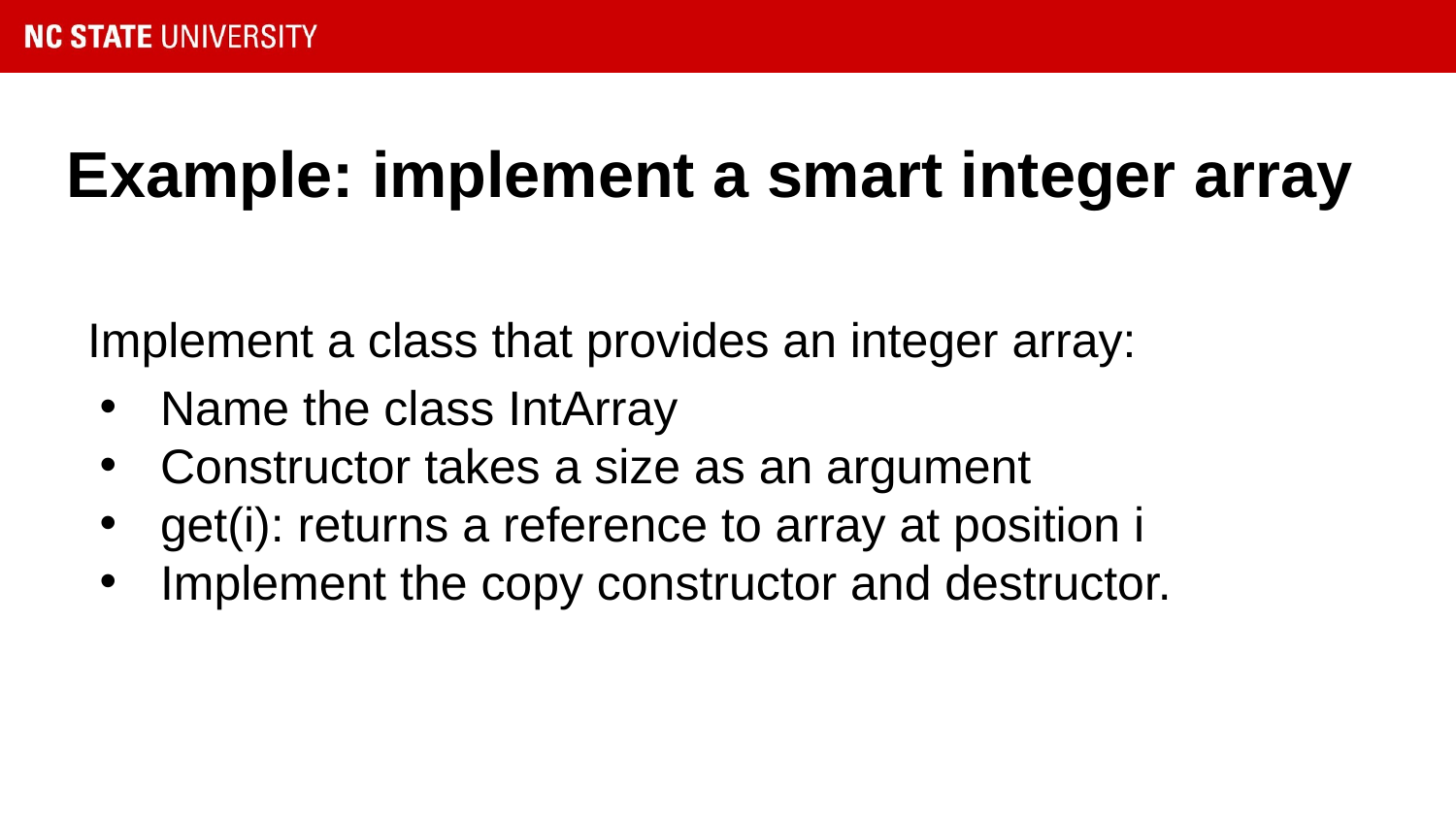

# Example: implement a smart integer array
Implement a class that provides an integer array:
Name the class IntArray
Constructor takes a size as an argument
get(i): returns a reference to array at position i
Implement the copy constructor and destructor.